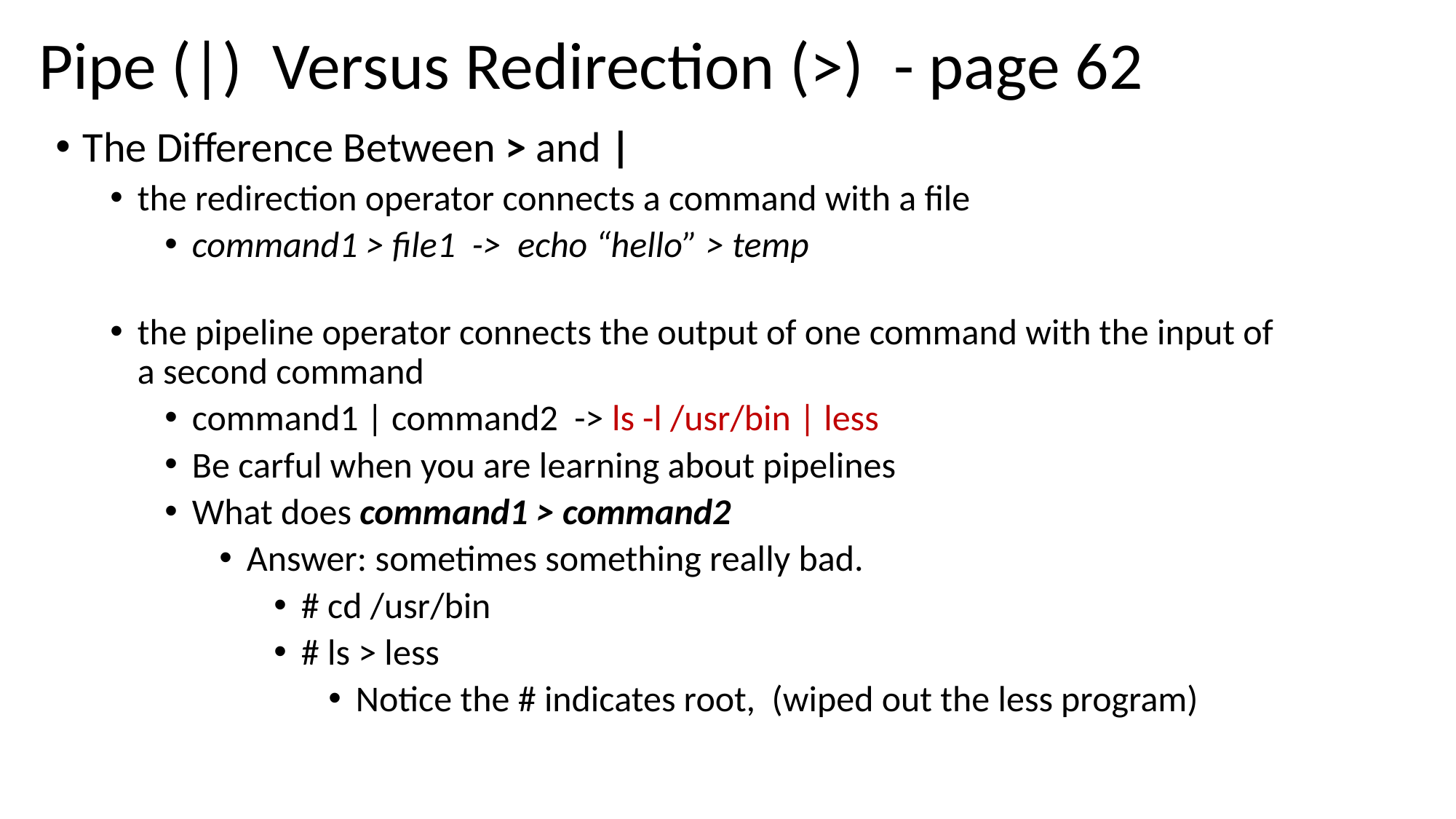

# Pipe (|)  Versus Redirection (>)  - page 62
The Difference Between > and |
the redirection operator connects a command with a file
command1 > file1  ->  echo “hello” > temp

the pipeline operator connects the output of one command with the input of a second command
command1 | command2  -> ls -l /usr/bin | less
Be carful when you are learning about pipelines
What does command1 > command2
Answer: sometimes something really bad.
# cd /usr/bin
# ls > less
Notice the # indicates root,  (wiped out the less program)